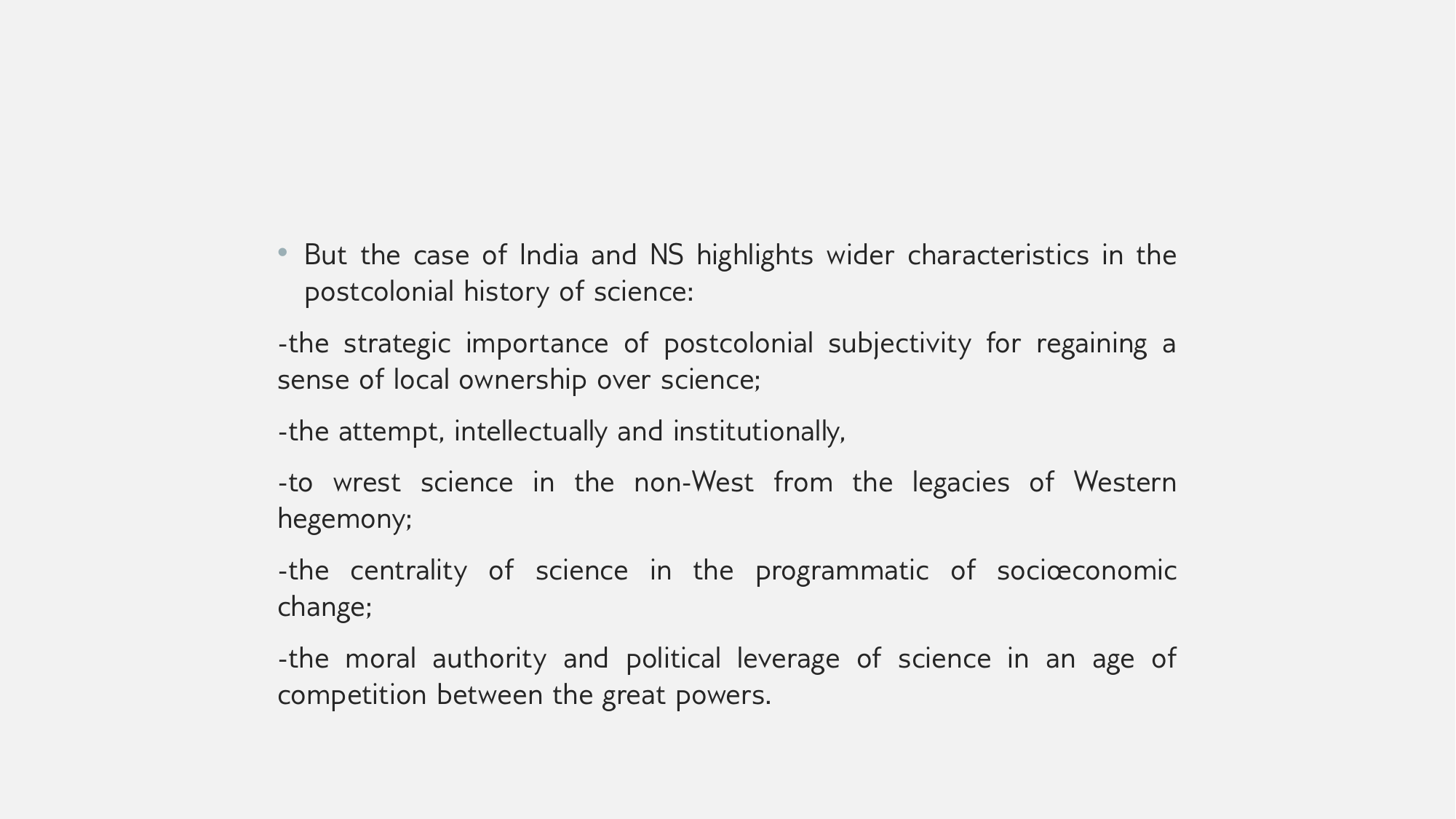

But the case of India and NS highlights wider characteristics in the postcolonial history of science:
-the strategic importance of postcolonial subjectivity for regaining a sense of local ownership over science;
-the attempt, intellectually and institutionally,
-to wrest science in the non-West from the legacies of Western hegemony;
-the centrality of science in the programmatic of socioeconomic change;
-the moral authority and political leverage of science in an age of competition between the great powers.